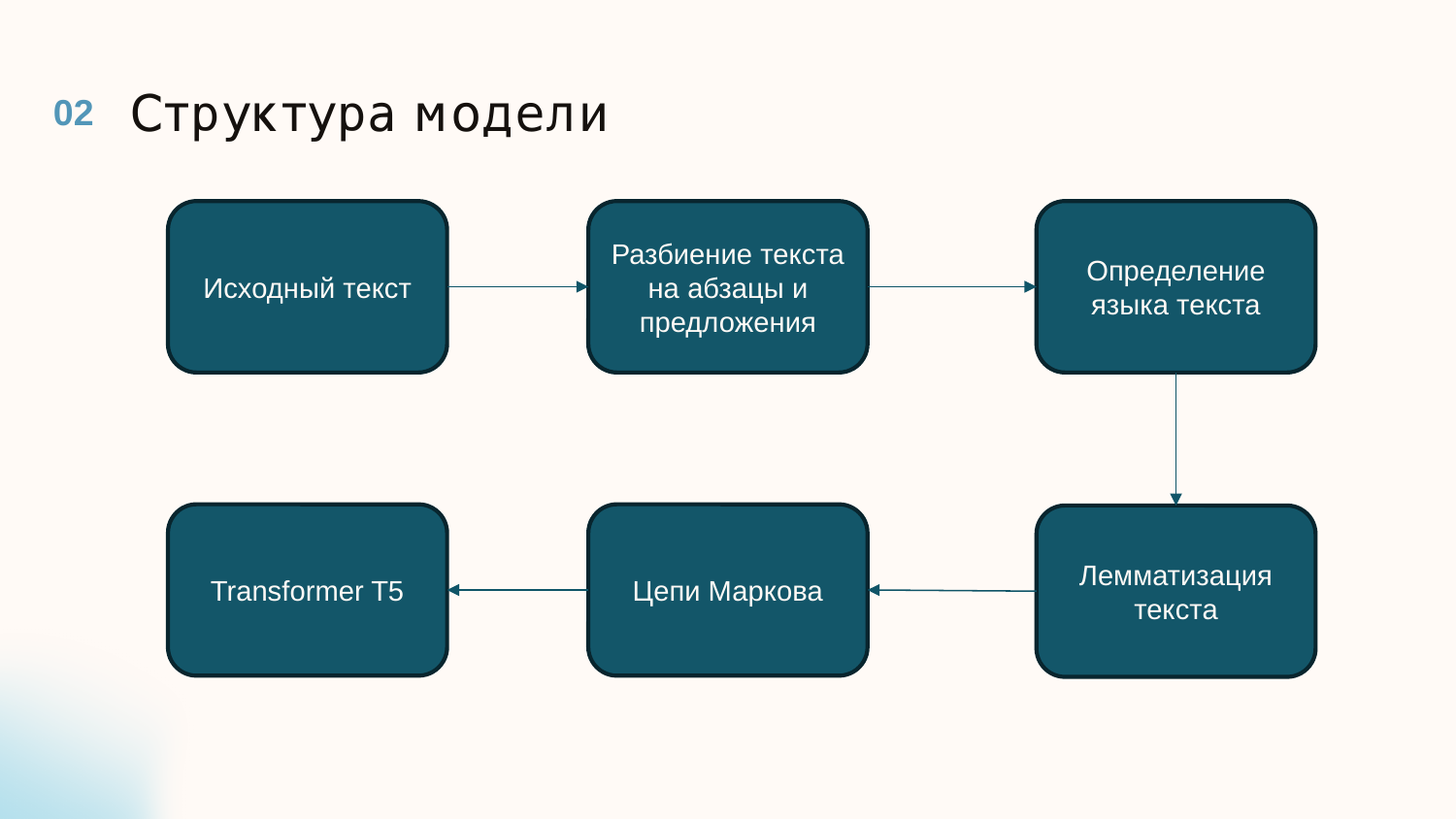

Структура модели
# 02
Определение языка текста
Разбиение текста на абзацы и предложения
Исходный текст
Transformer T5
Цепи Маркова
Лемматизация текста